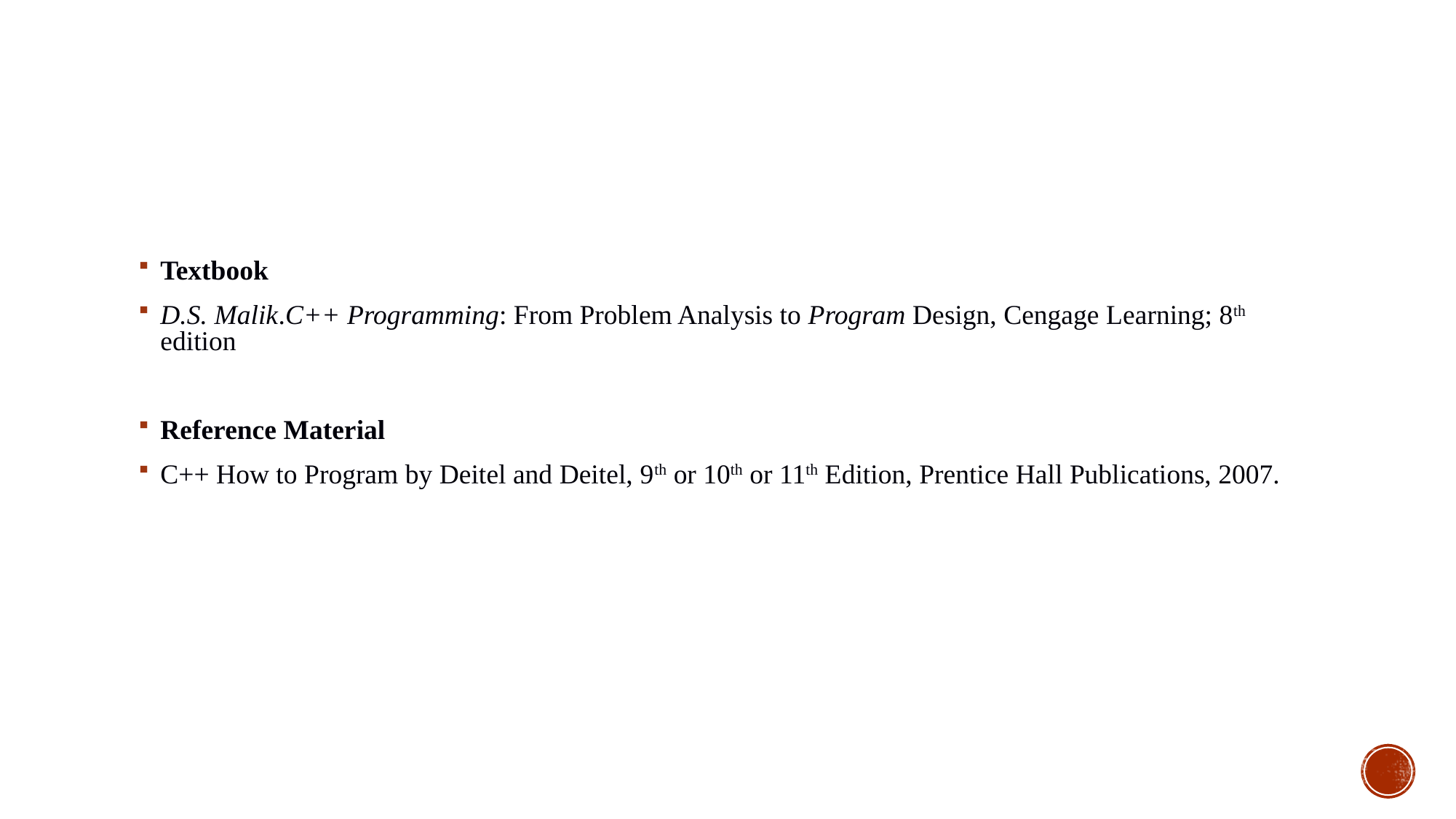

#
Textbook
D.S. Malik.C++ Programming: From Problem Analysis to Program Design, Cengage Learning; 8th edition

Reference Material
C++ How to Program by Deitel and Deitel, 9th or 10th or 11th Edition, Prentice Hall Publications, 2007.